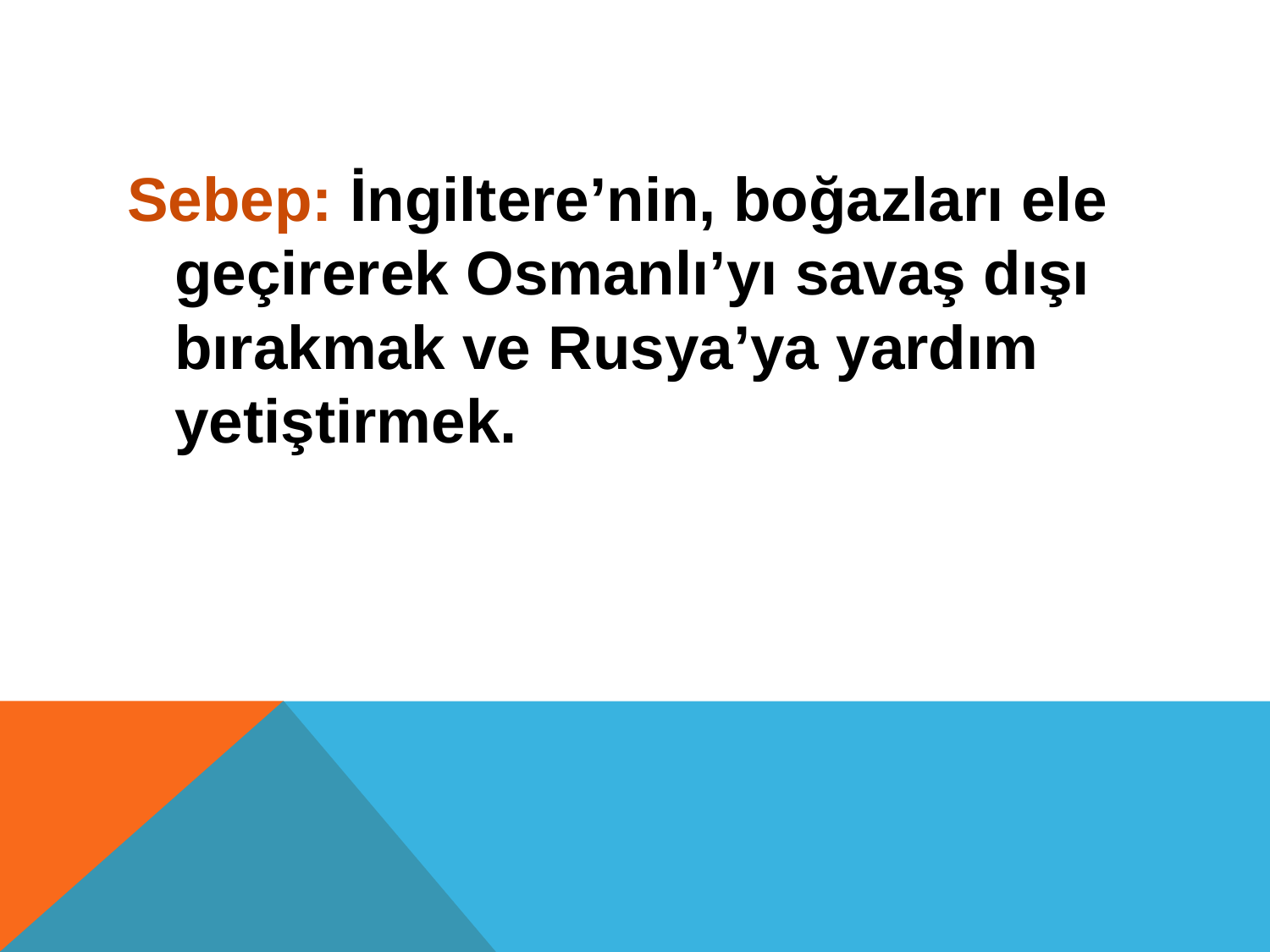

Sebep: İngiltere’nin, boğazları ele geçirerek Osmanlı’yı savaş dışı bırakmak ve Rusya’ya yardım yetiştirmek.